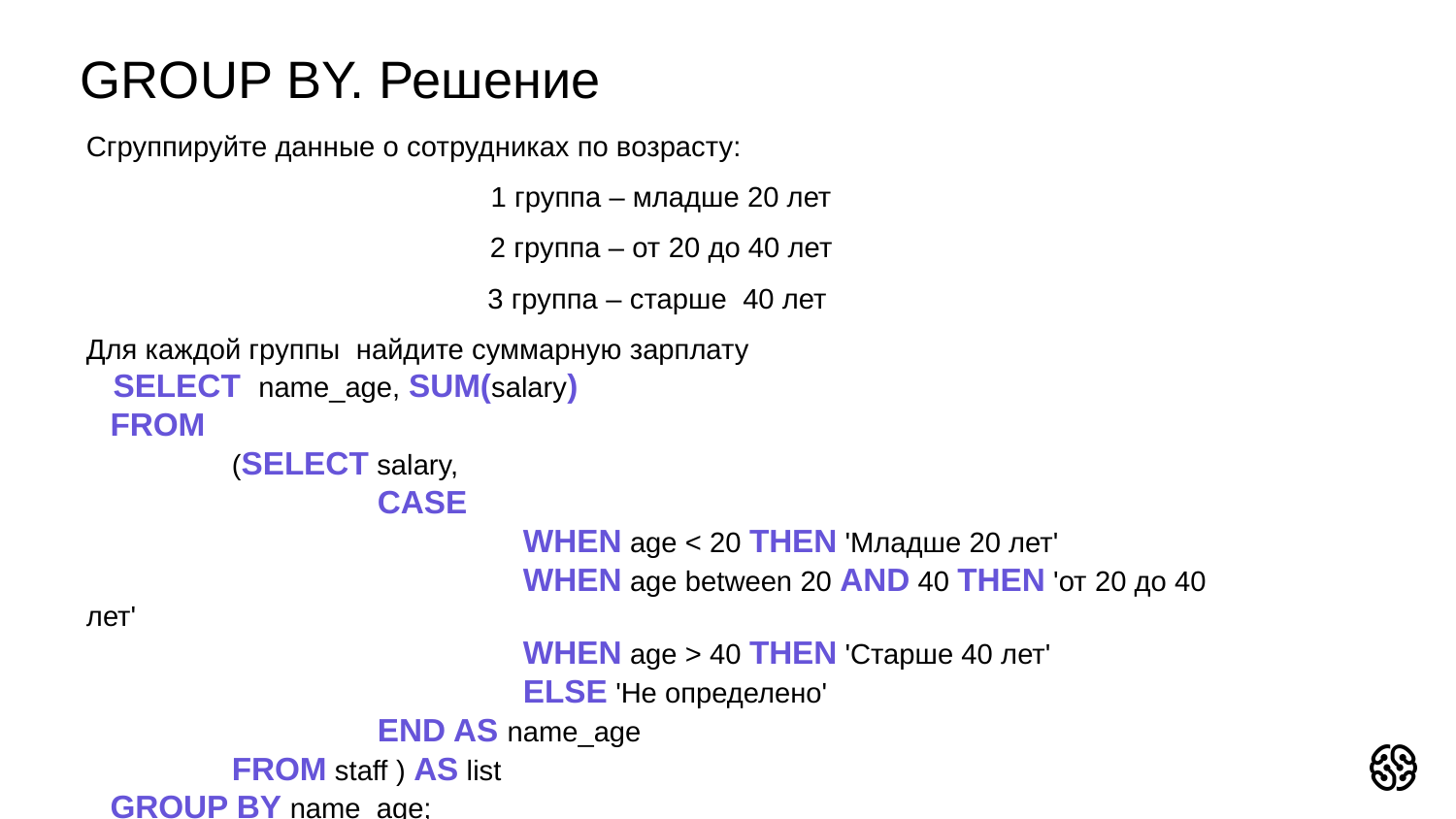

#
GROUP BY. Решение
Сгруппируйте данные о сотрудниках по возрасту:
1 группа – младше 20 лет
2 группа – от 20 до 40 лет
3 группа – старше  40 лет
Для каждой группы  найдите суммарную зарплату
   SELECT  name_age, SUM(salary)
   FROM
	(SELECT salary,
		CASE
			WHEN age < 20 THEN 'Младше 20 лет'
			WHEN age between 20 AND 40 THEN 'от 20 до 40 лет'
			WHEN age > 40 THEN 'Старше 40 лет'
			ELSE 'Не определено'
		END AS name_age
	FROM staff ) AS list
   GROUP BY name_age;